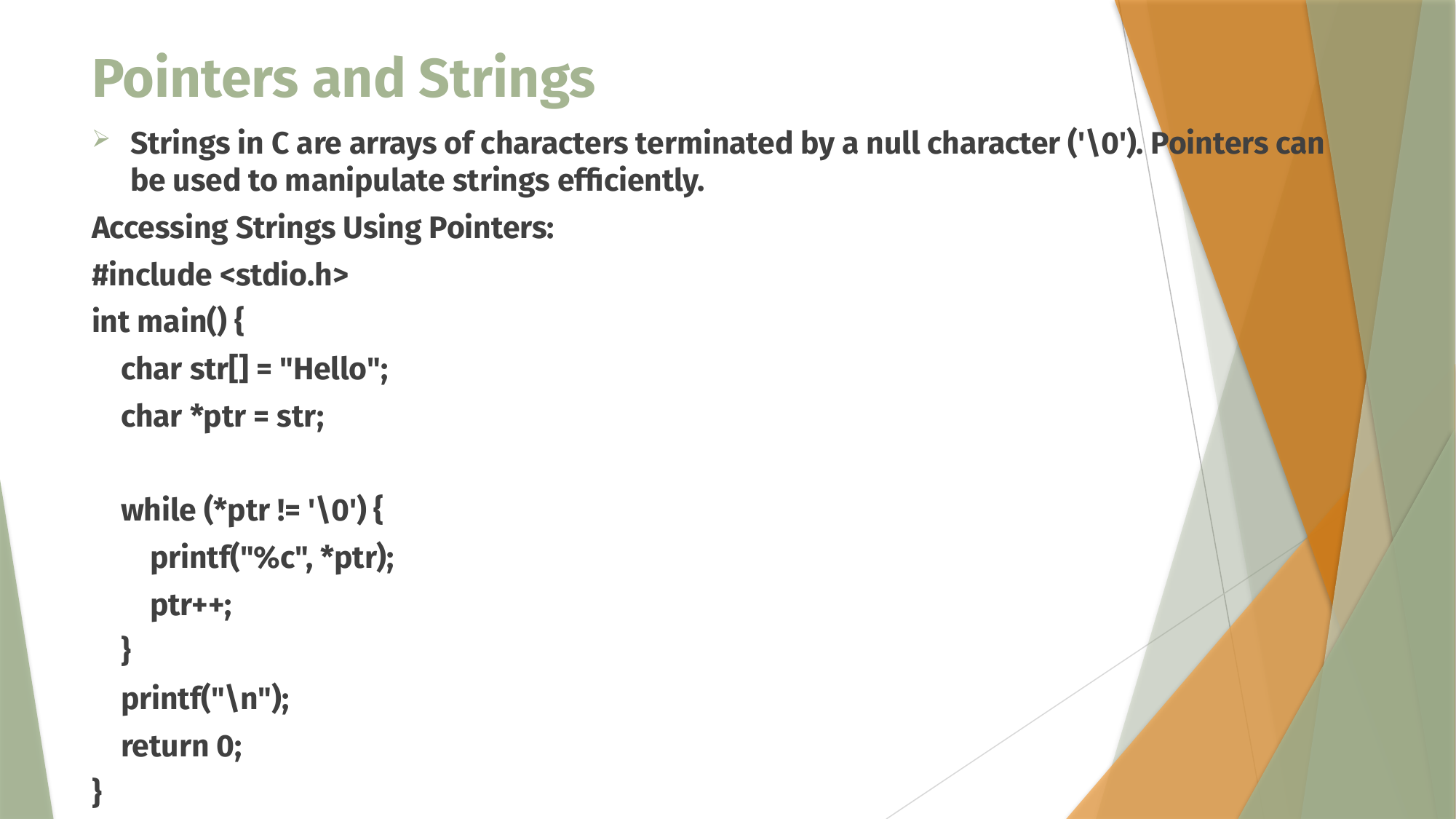

# Pointers and Strings
Strings in C are arrays of characters terminated by a null character ('\0'). Pointers can be used to manipulate strings efficiently.
Accessing Strings Using Pointers:
#include <stdio.h>
int main() {
    char str[] = "Hello";
    char *ptr = str;

    while (*ptr != '\0') {
        printf("%c", *ptr);
        ptr++;
    }
    printf("\n");
    return 0;
}